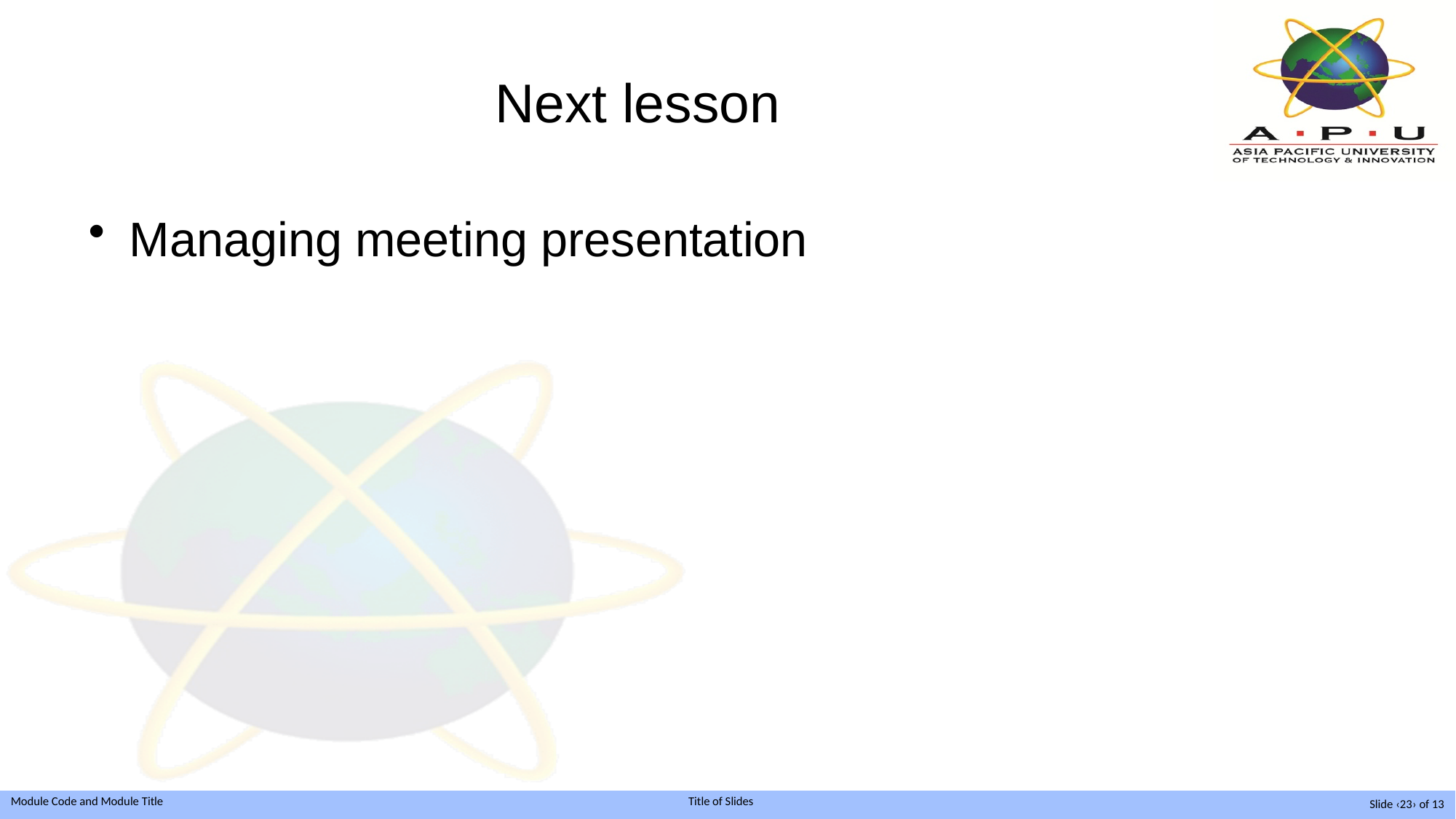

# Next lesson
Managing meeting presentation
Slide ‹23› of 13